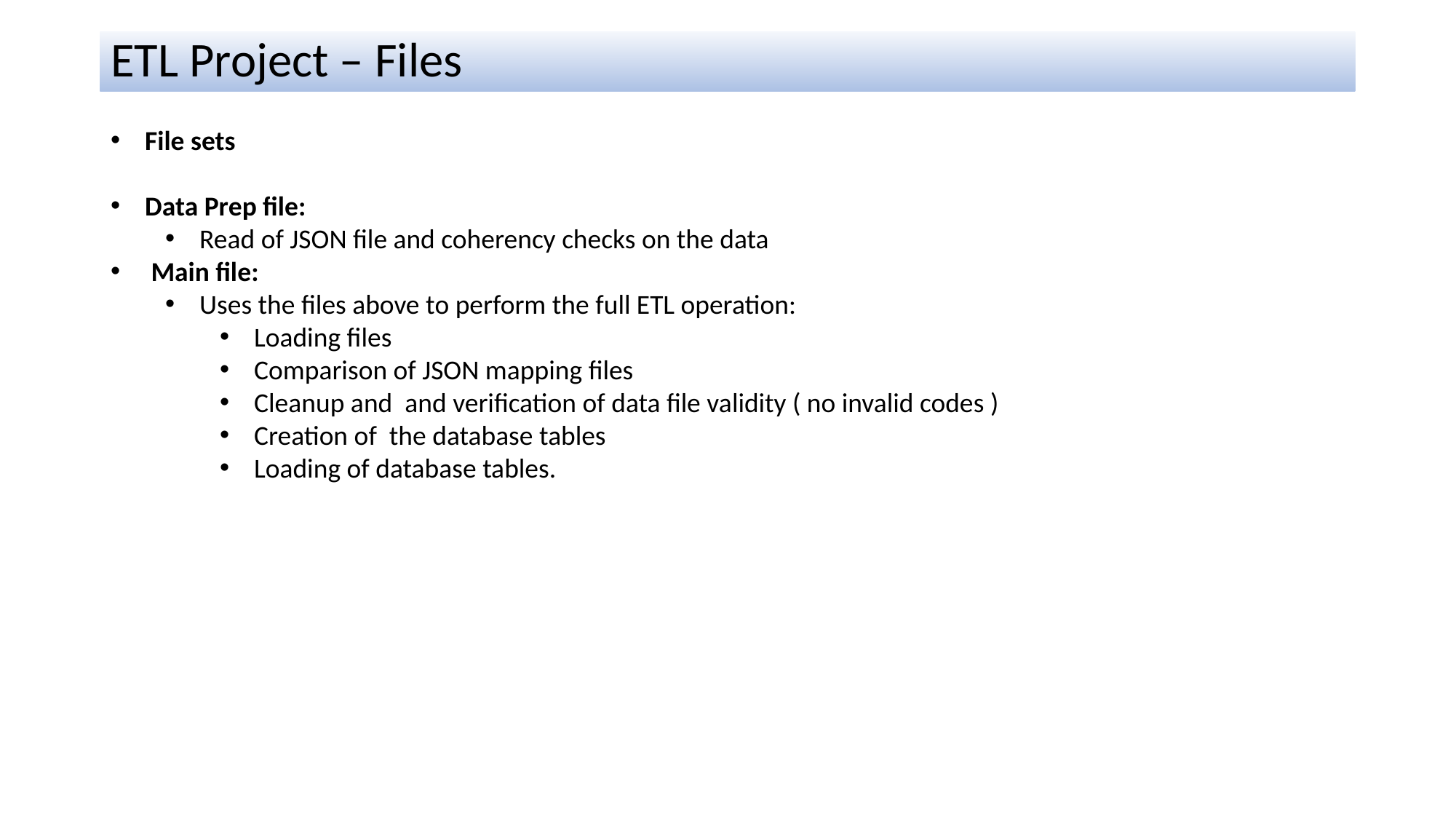

# ETL Project – Files
File sets

Data Prep file:
Read of JSON file and coherency checks on the data
 Main file:
Uses the files above to perform the full ETL operation:
Loading files
Comparison of JSON mapping files
Cleanup and  and verification of data file validity ( no invalid codes )
Creation of  the database tables
Loading of database tables.